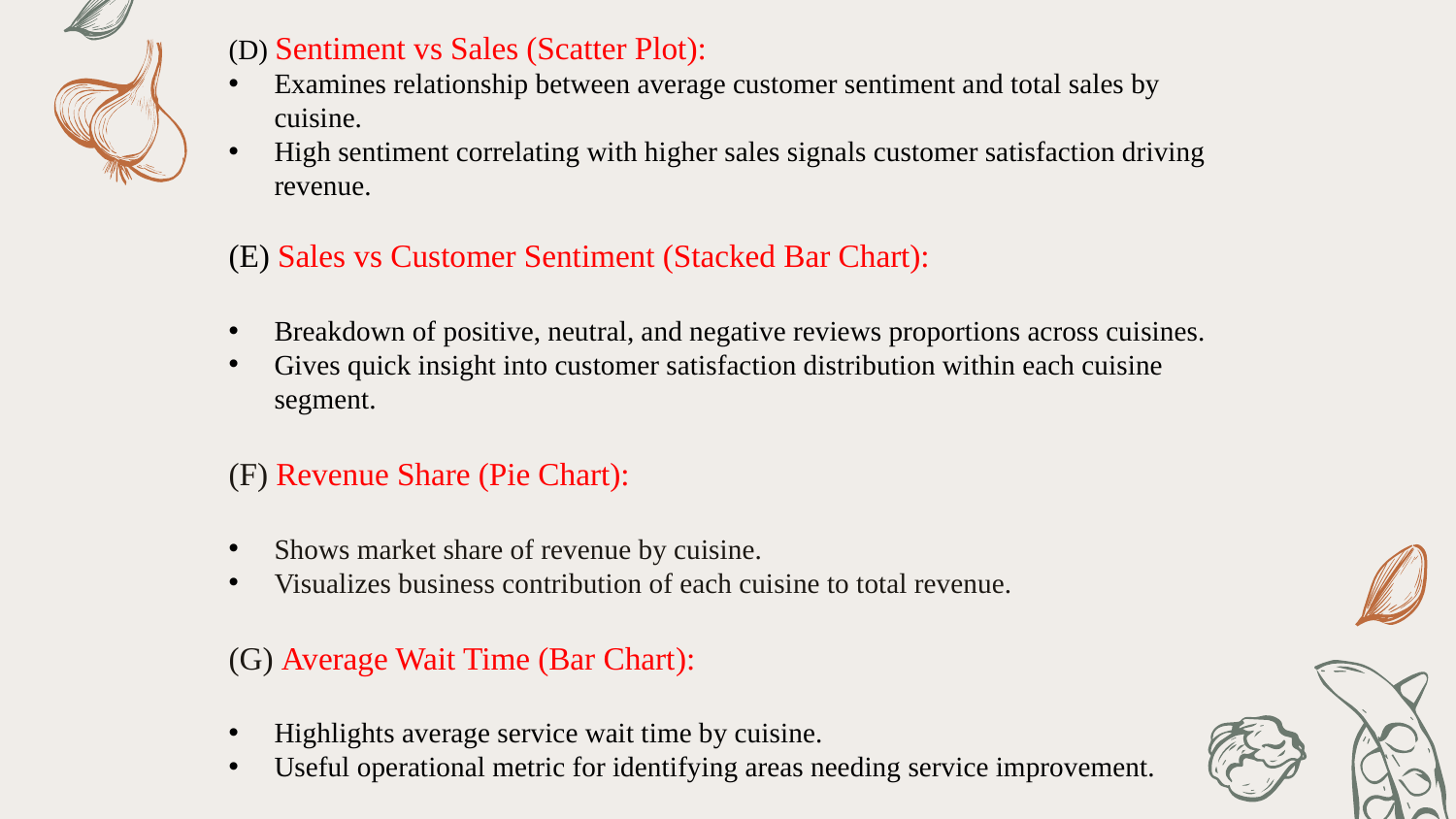

(D) Sentiment vs Sales (Scatter Plot):
Examines relationship between average customer sentiment and total sales by cuisine.
High sentiment correlating with higher sales signals customer satisfaction driving revenue.

(E) Sales vs Customer Sentiment (Stacked Bar Chart):

Breakdown of positive, neutral, and negative reviews proportions across cuisines.
Gives quick insight into customer satisfaction distribution within each cuisine segment.

(F) Revenue Share (Pie Chart):

Shows market share of revenue by cuisine.
Visualizes business contribution of each cuisine to total revenue.

(G) Average Wait Time (Bar Chart):

Highlights average service wait time by cuisine.
Useful operational metric for identifying areas needing service improvement.